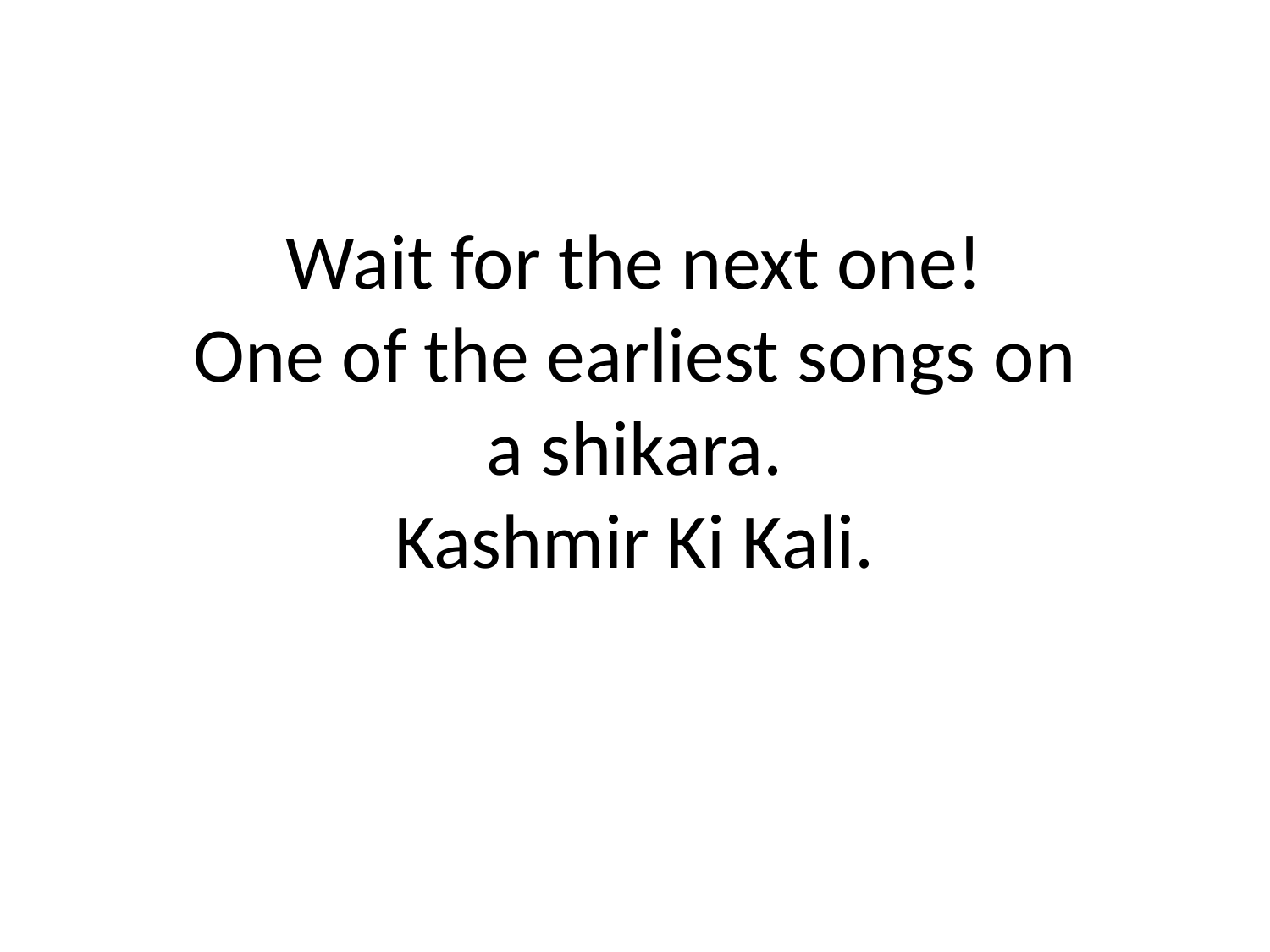

# Wait for the next one!
One of the earliest songs on a shikara.
Kashmir Ki Kali.